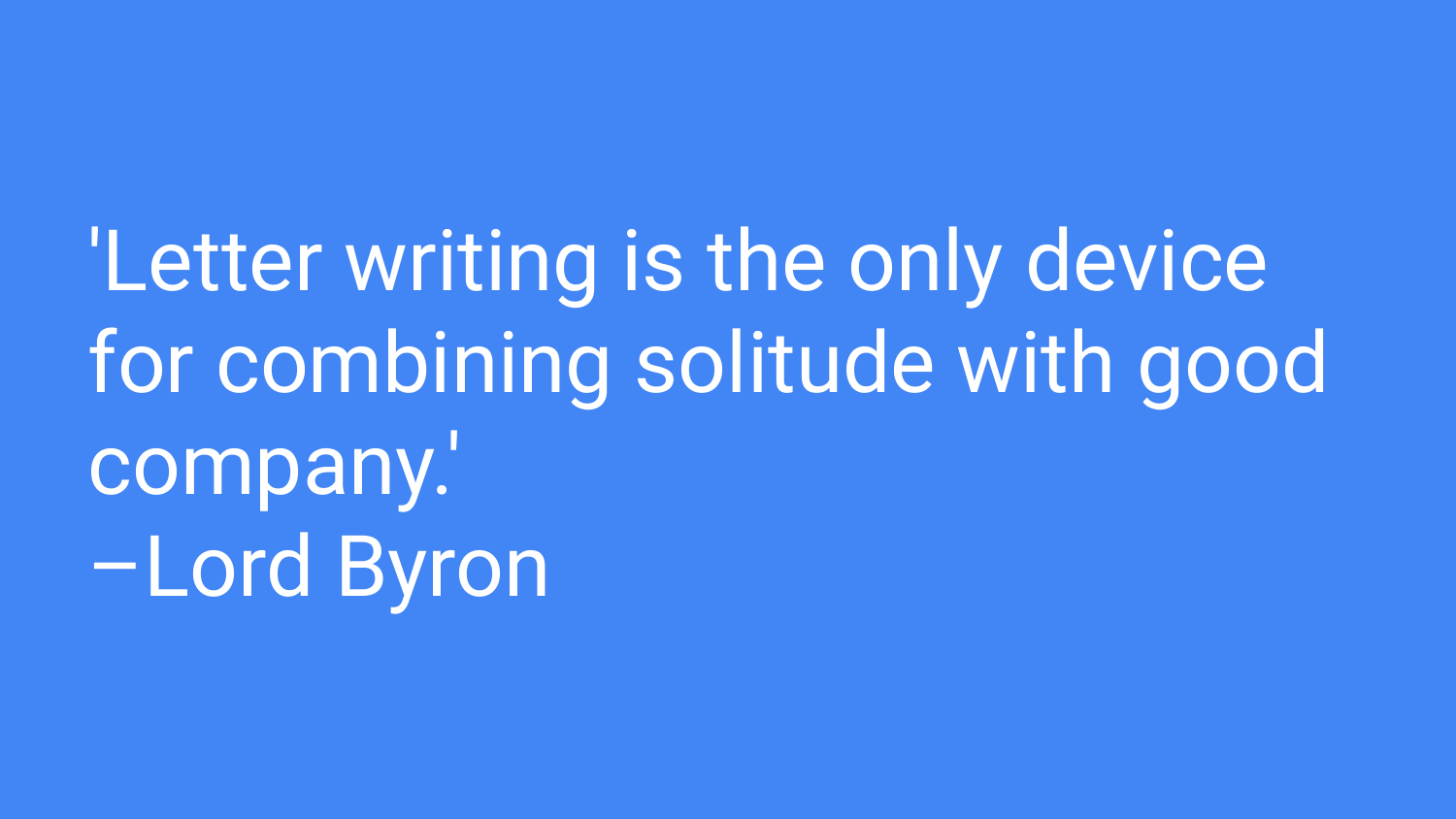

# 'Letter writing is the only device for combining solitude with good company.'
–Lord Byron